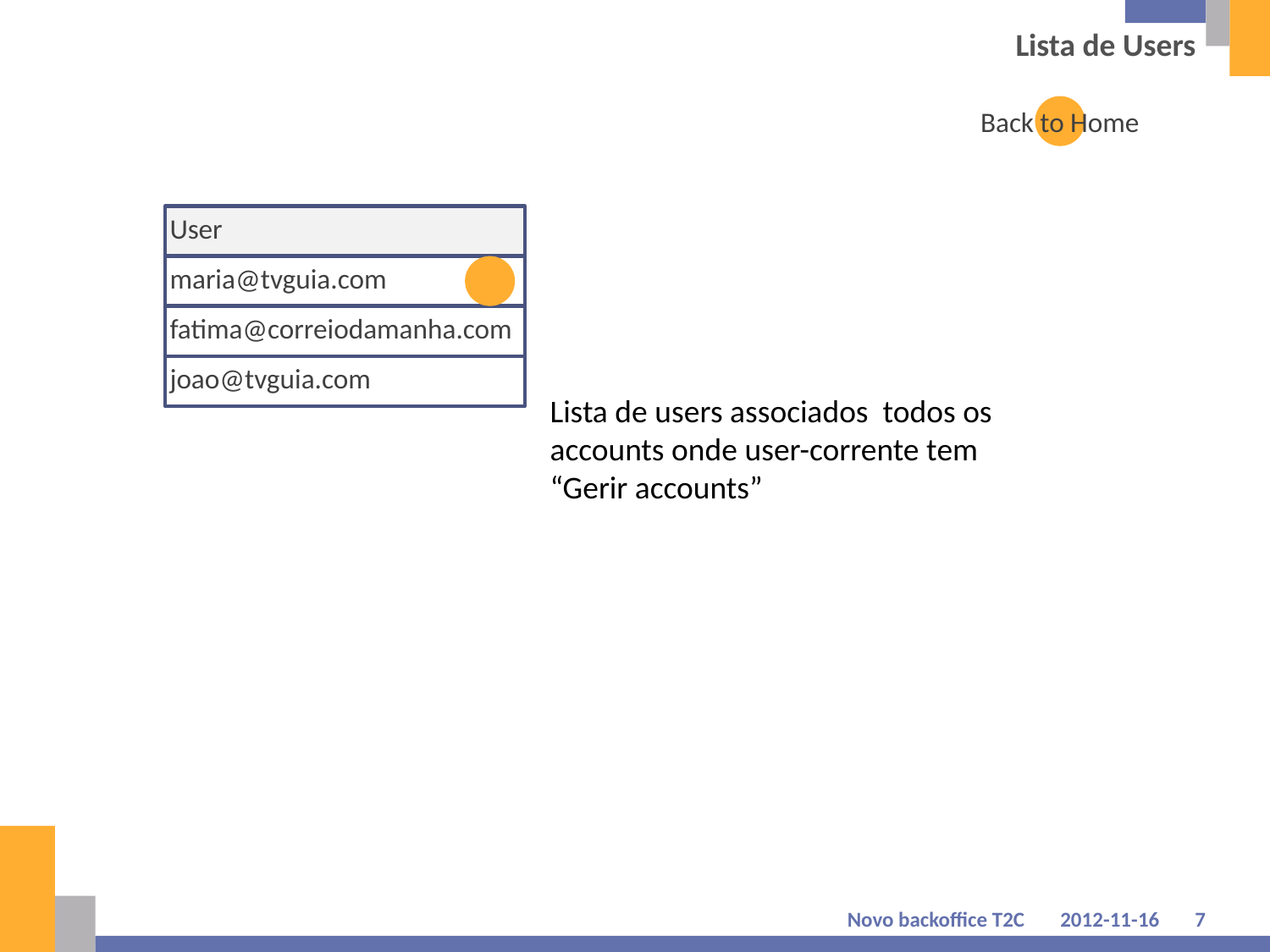

# Lista de Users
Back to Home
User
maria@tvguia.com

fatima@correiodamanha.com
joao@tvguia.com
Lista de users associados  todos os accounts onde user-corrente tem  “Gerir accounts”
Novo backoffice T2C
2012-11-16
7